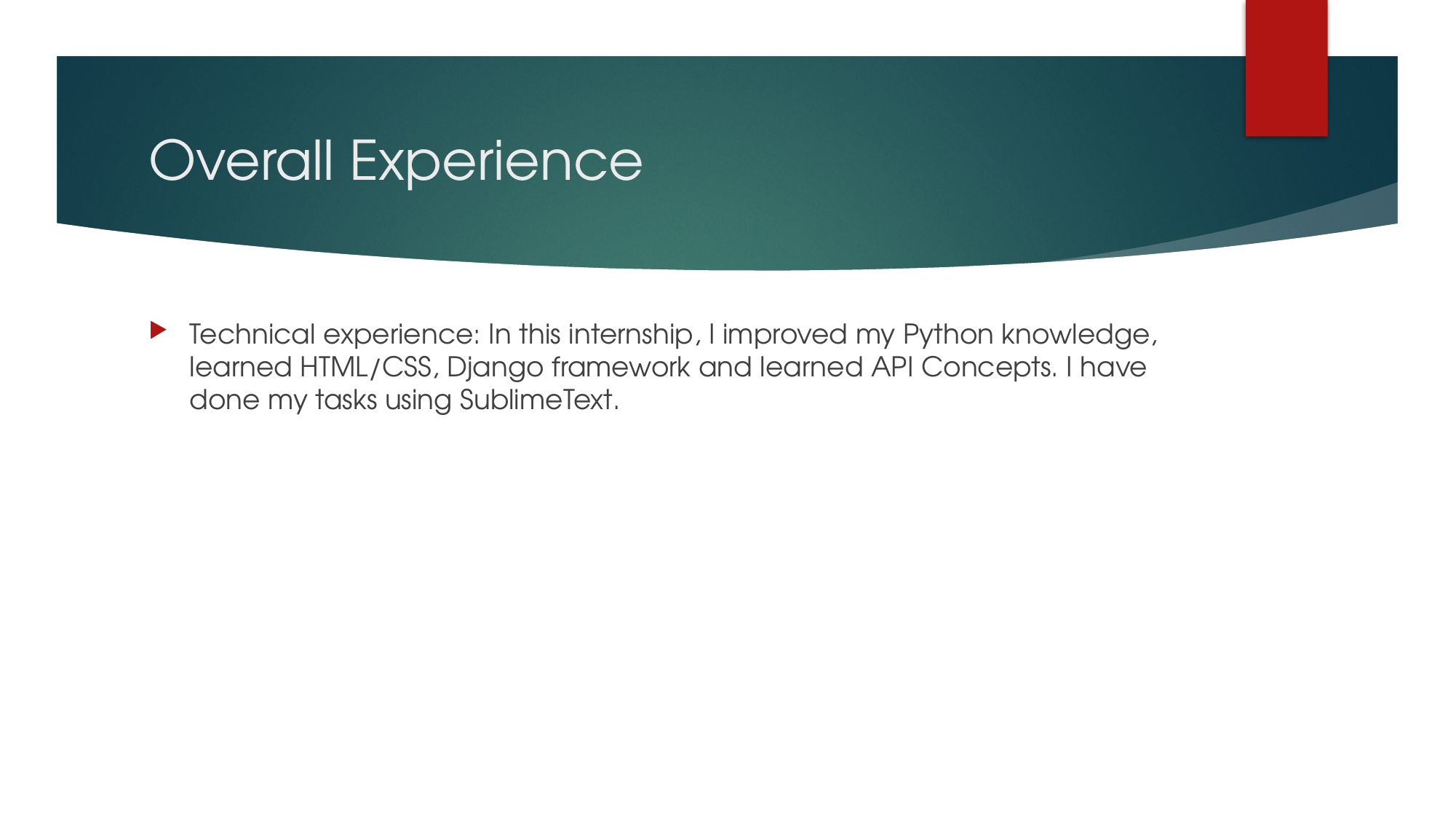

# Overall Experience
Technical experience: In this internship, I improved my Python knowledge, learned HTML/CSS, Django framework and learned API Concepts. I have done my tasks using SublimeText.